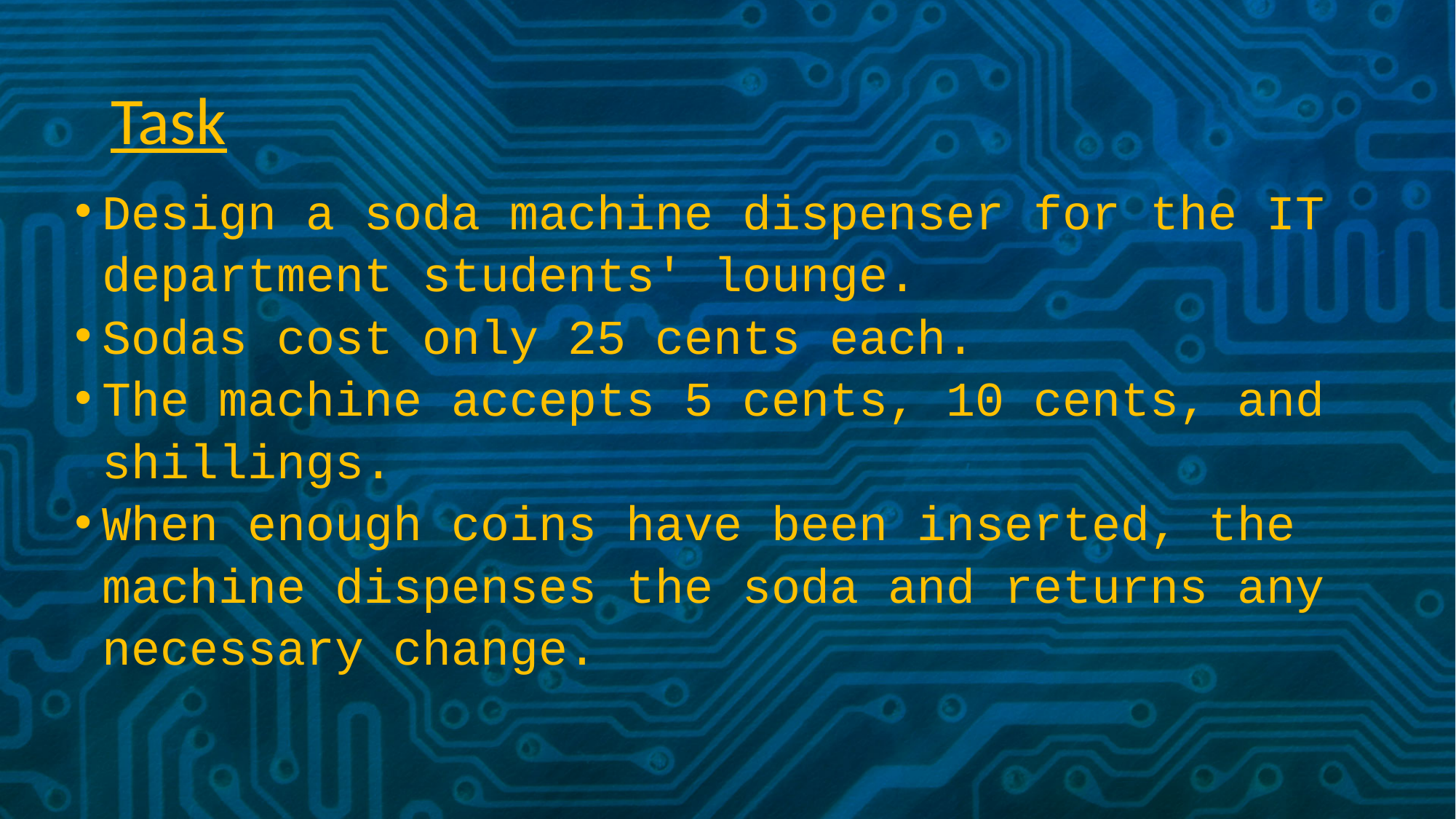

# Task
Design a soda machine dispenser for the IT department students' lounge.
Sodas cost only 25 cents each.
The machine accepts 5 cents, 10 cents, and shillings.
When enough coins have been inserted, the machine dispenses the soda and returns any necessary change.